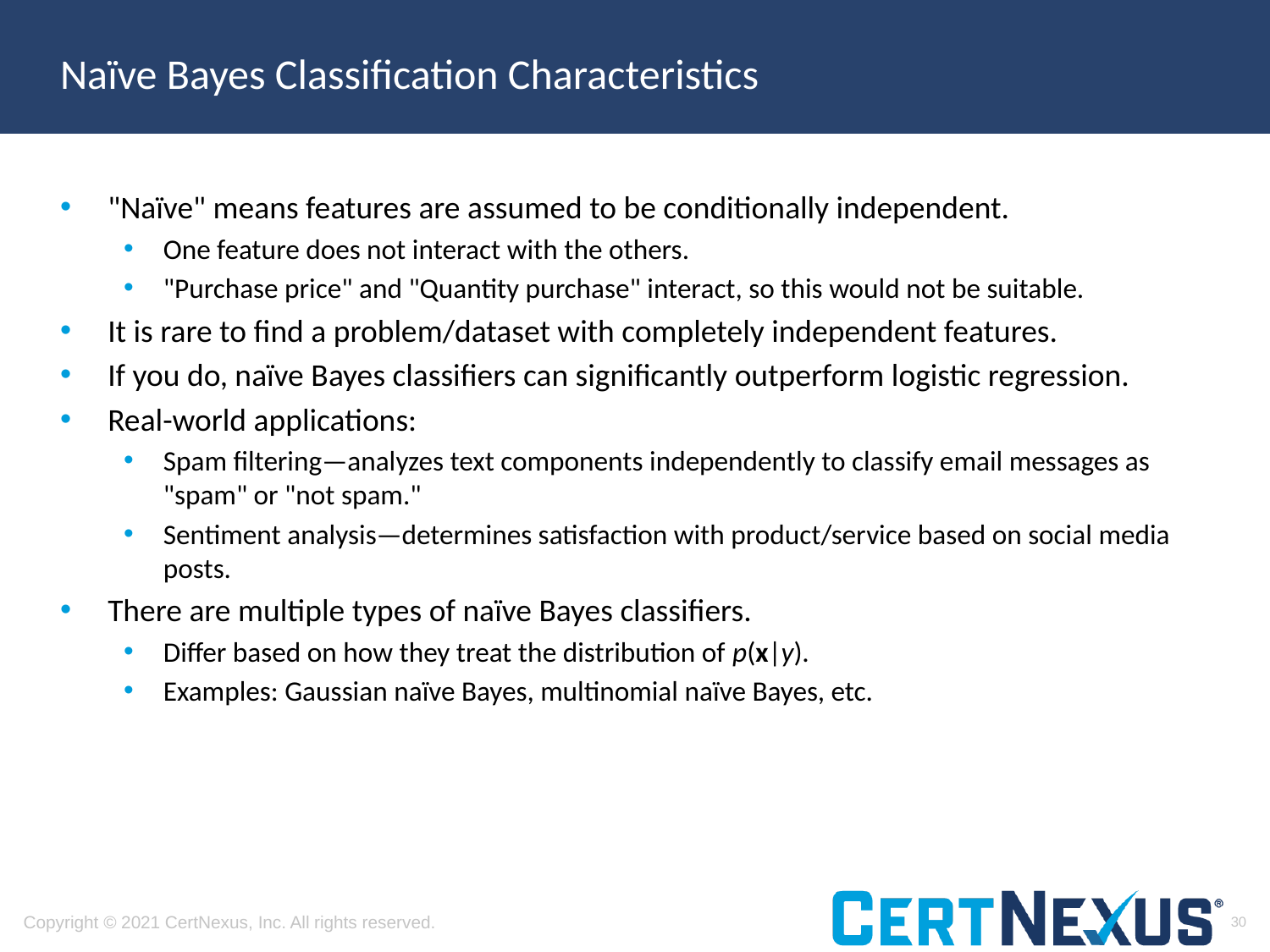

# Naïve Bayes Classification Characteristics
"Naïve" means features are assumed to be conditionally independent.
One feature does not interact with the others.
"Purchase price" and "Quantity purchase" interact, so this would not be suitable.
It is rare to find a problem/dataset with completely independent features.
If you do, naïve Bayes classifiers can significantly outperform logistic regression.
Real-world applications:
Spam filtering—analyzes text components independently to classify email messages as "spam" or "not spam."
Sentiment analysis—determines satisfaction with product/service based on social media posts.
There are multiple types of naïve Bayes classifiers.
Differ based on how they treat the distribution of p(x|y).
Examples: Gaussian naïve Bayes, multinomial naïve Bayes, etc.

30